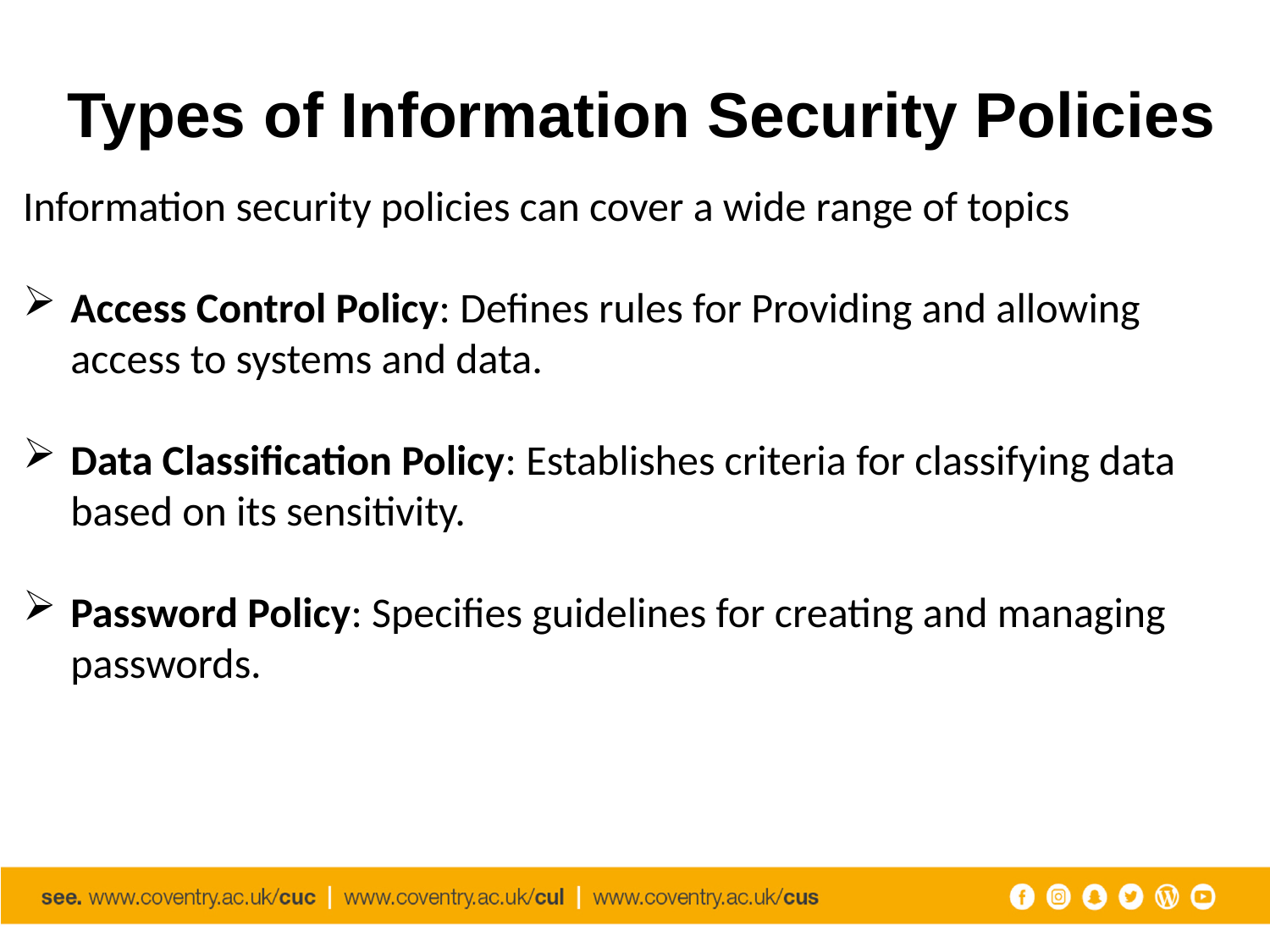

# Types of Information Security Policies
Information security policies can cover a wide range of topics

Access Control Policy: Defines rules for Providing and allowing  access to systems and data.

Data Classification Policy: Establishes criteria for classifying data based on its sensitivity.

Password Policy: Specifies guidelines for creating and managing passwords.